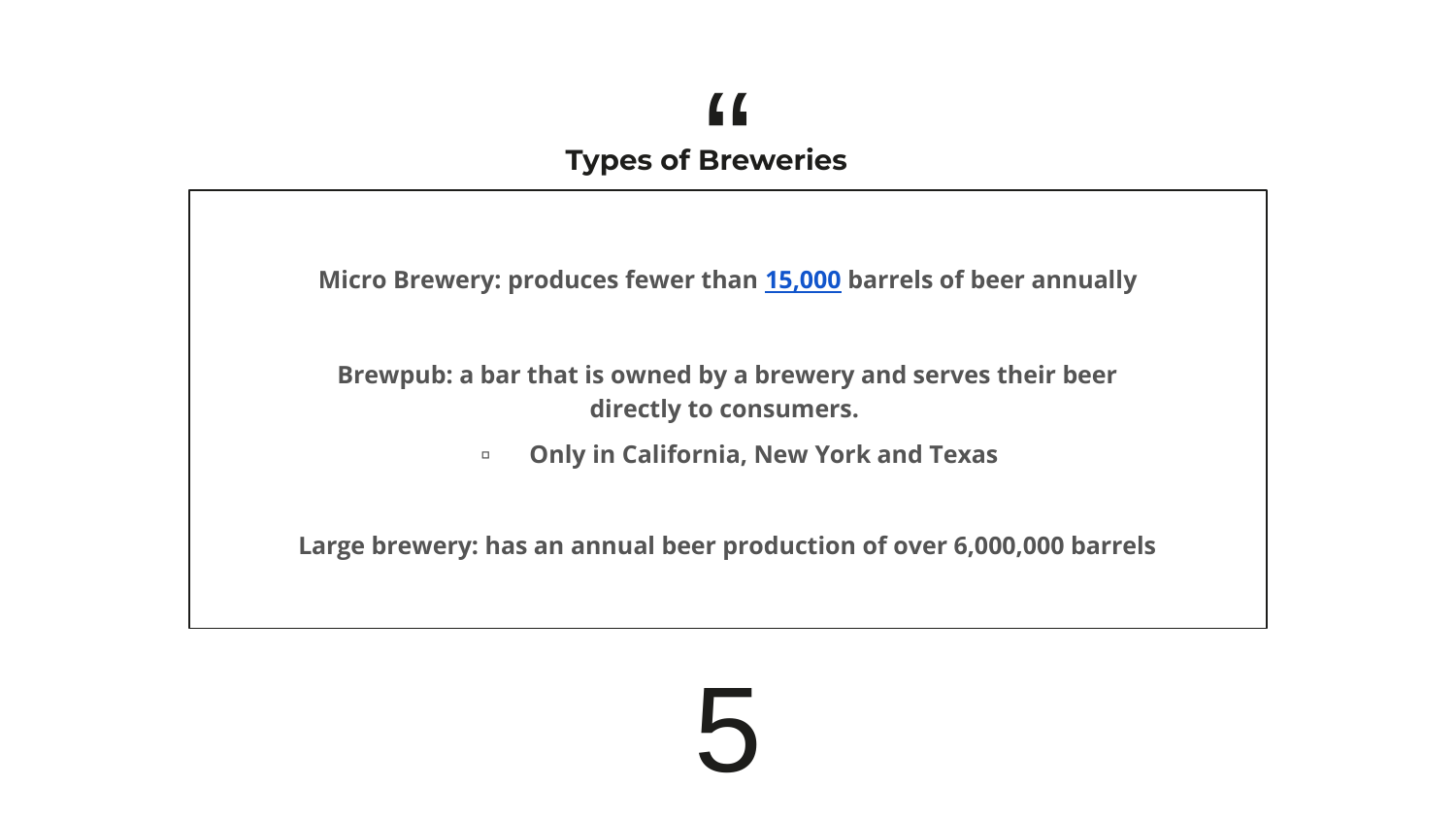

Types of Breweries
Micro Brewery: produces fewer than 15,000 barrels of beer annually

Brewpub: a bar that is owned by a brewery and serves their beer directly to consumers.
Only in California, New York and Texas

Large brewery: has an annual beer production of over 6,000,000 barrels
5